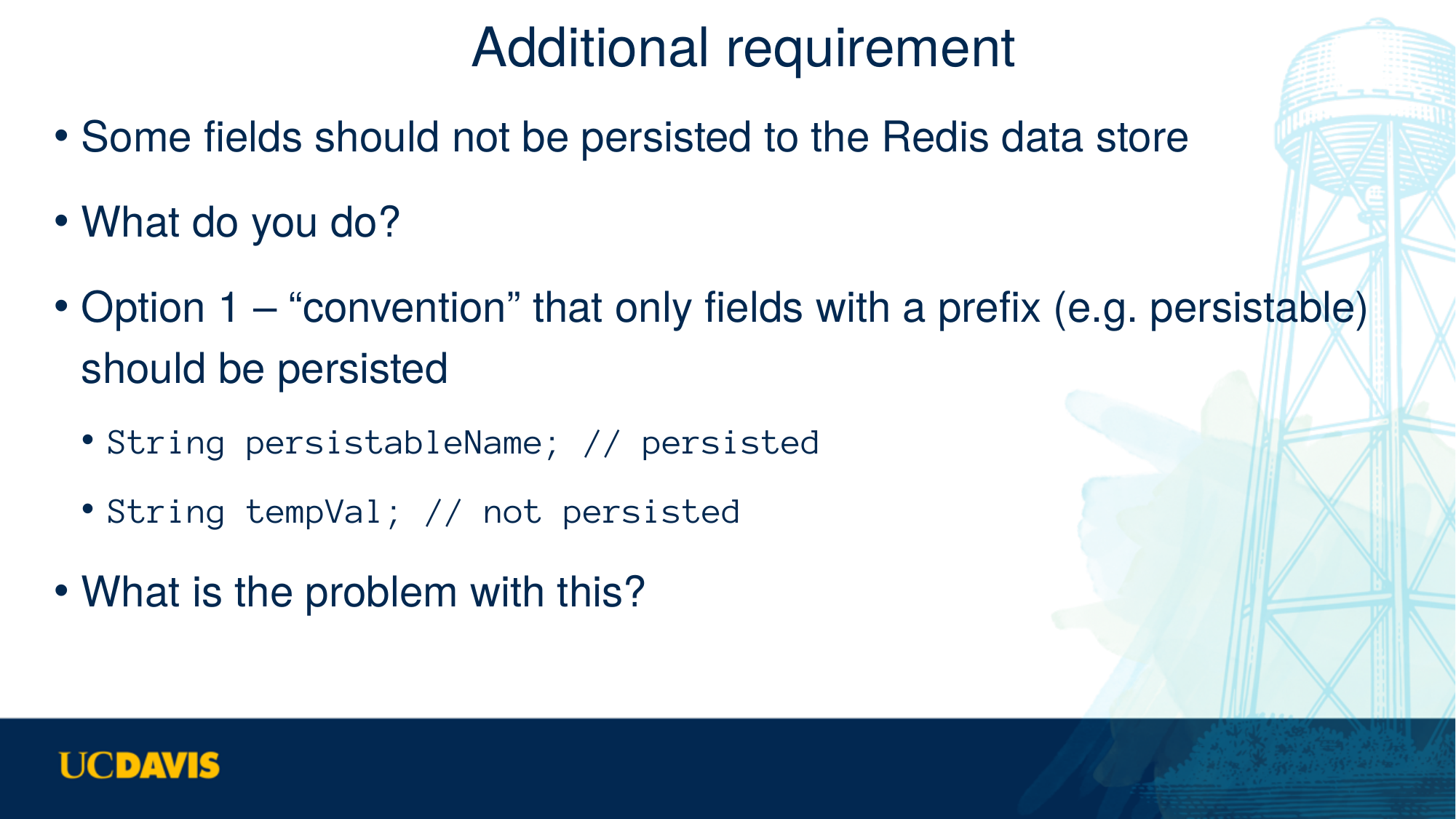

# Additional requirement
Some fields should not be persisted to the Redis data store
What do you do?
Option 1 – “convention” that only fields with a prefix (e.g. persistable) should be persisted
String persistableName; // persisted
String tempVal; // not persisted
What is the problem with this?